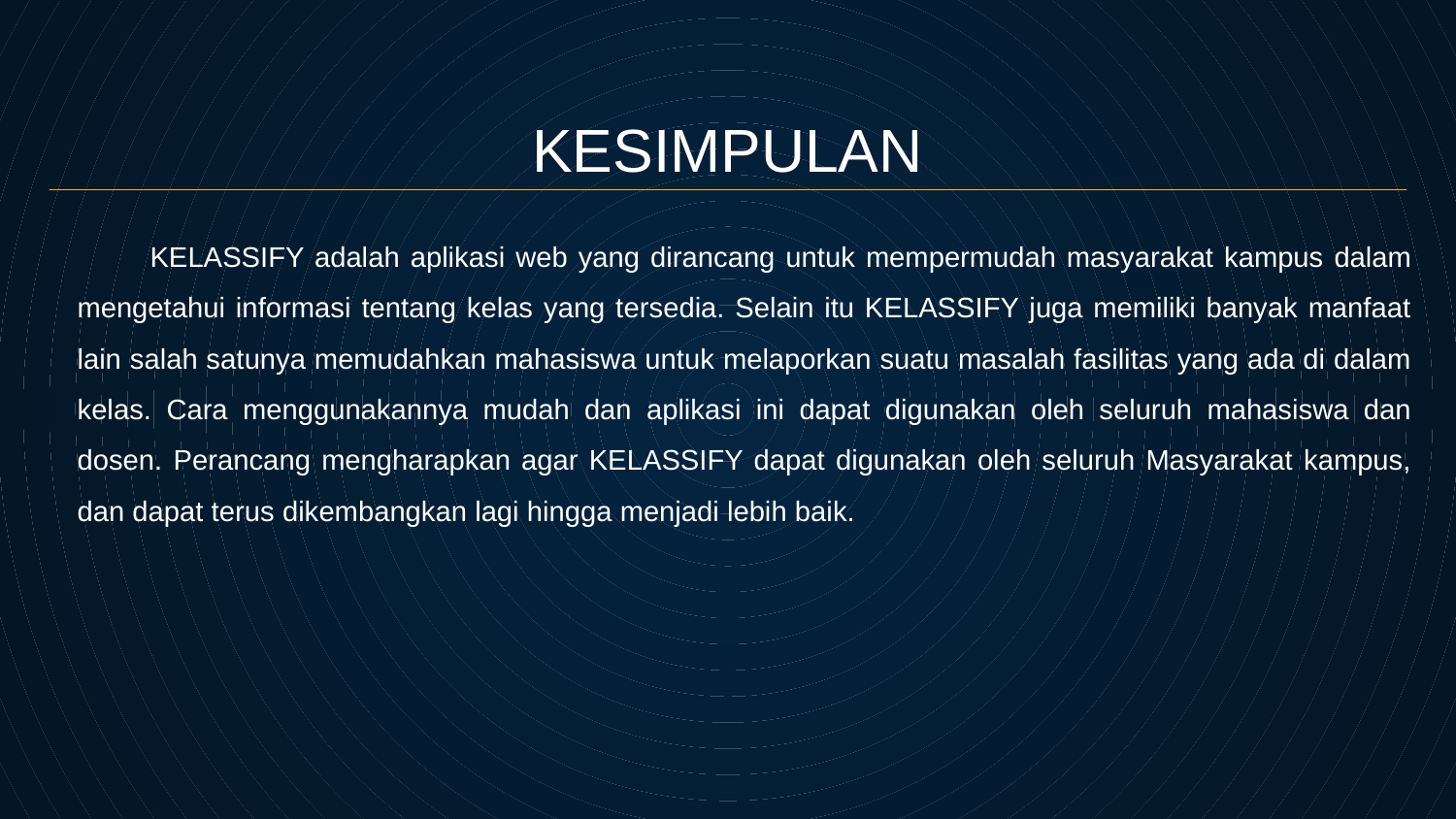

# KESIMPULAN
KELASSIFY adalah aplikasi web yang dirancang untuk mempermudah masyarakat kampus dalam mengetahui informasi tentang kelas yang tersedia. Selain itu KELASSIFY juga memiliki banyak manfaat lain salah satunya memudahkan mahasiswa untuk melaporkan suatu masalah fasilitas yang ada di dalam kelas. Cara menggunakannya mudah dan aplikasi ini dapat digunakan oleh seluruh mahasiswa dan dosen. Perancang mengharapkan agar KELASSIFY dapat digunakan oleh seluruh Masyarakat kampus, dan dapat terus dikembangkan lagi hingga menjadi lebih baik.